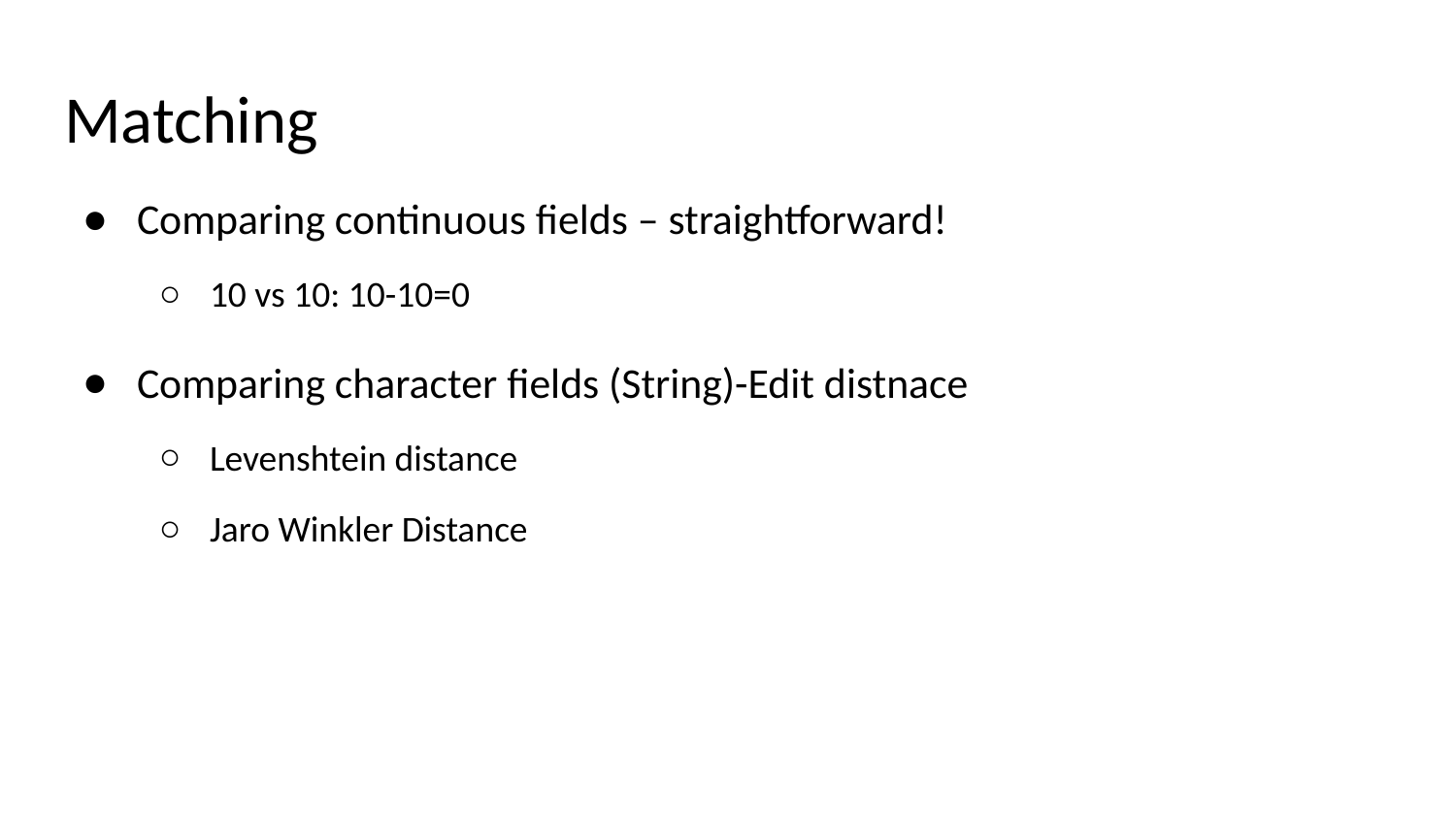

# Matching
Comparing continuous ﬁelds – straightforward!
10 vs 10: 10-10=0

Comparing character ﬁelds (String)-Edit distnace
Levenshtein distance
Jaro Winkler Distance